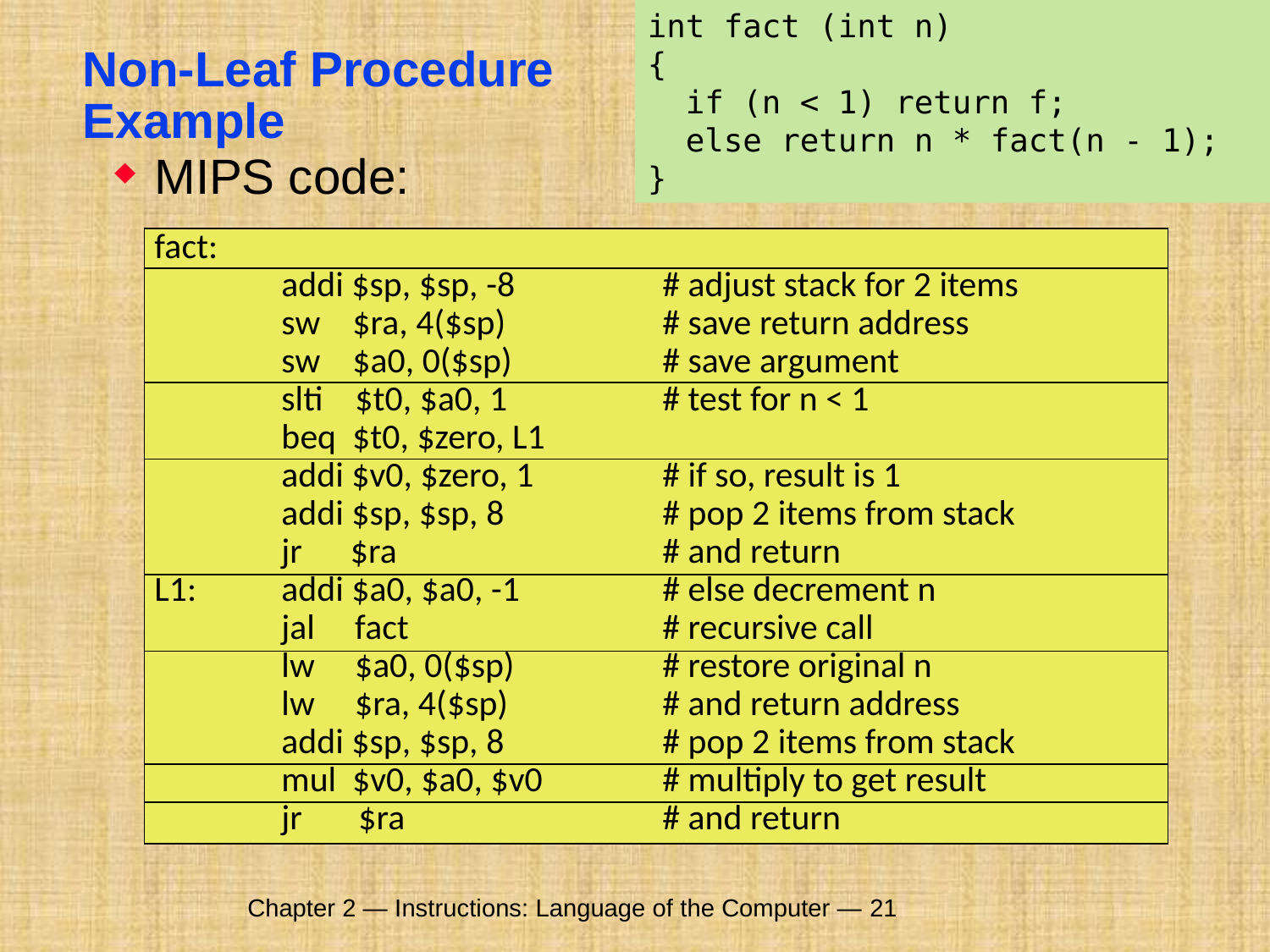

int fact (int n)
{
  if (n < 1) return f;
  else return n * fact(n - 1);
}
# Non-Leaf Procedure Example
MIPS code:
	fact:
	addi $sp, $sp, -8     	# adjust stack for 2 items
    	sw    $ra, 4($sp)     	# save return address
    	sw    $a0, 0($sp)     	# save argument
    	slti    $t0, $a0, 1      	# test for n < 1
    	beq  $t0, $zero, L1
    	addi $v0, $zero, 1    	# if so, result is 1
    	addi $sp, $sp, 8      	# pop 2 items from stack
    	jr      $ra             		# and return
L1: 	addi $a0, $a0, -1     	# else decrement n
   	jal     fact             		# recursive call
   	lw     $a0, 0($sp)      	# restore original n
   	lw     $ra, 4($sp)      	# and return address
    	addi $sp, $sp, 8     	# pop 2 items from stack
   	mul  $v0, $a0, $v0    	# multiply to get result
   	jr       $ra              		# and return

Chapter 2 — Instructions: Language of the Computer — 21